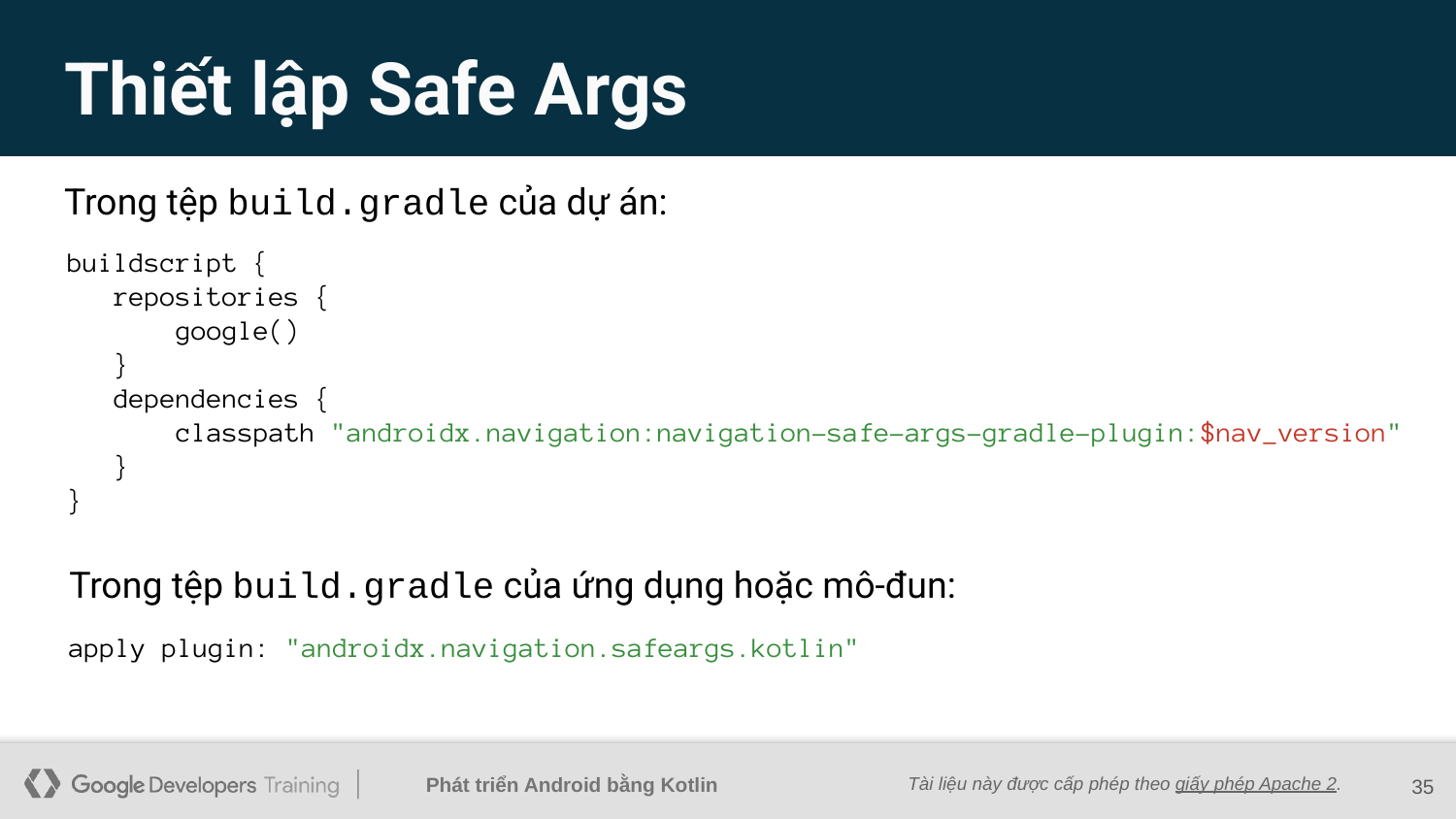

# Thiết lập Safe Args
Trong tệp build.gradle của dự án:
buildscript {
   repositories {
       google()
   }
   dependencies {
       classpath "androidx.navigation:navigation-safe-args-gradle-plugin:$nav_version"
   }
}
Trong tệp build.gradle của ứng dụng hoặc mô-đun:

apply plugin: "androidx.navigation.safeargs.kotlin"

35